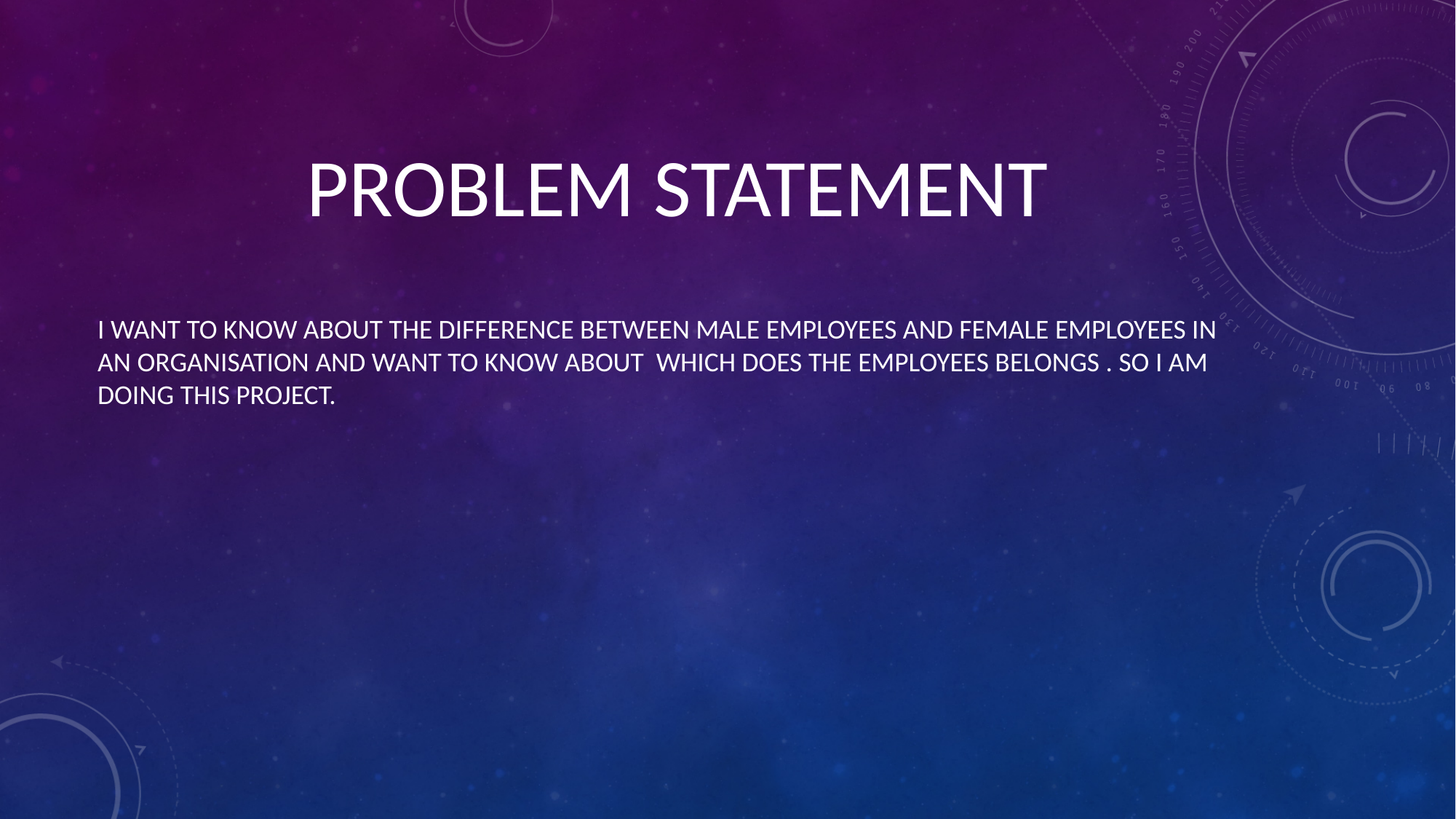

I WANT TO KNOW ABOUT THE DIFFERENCE BETWEEN MALE EMPLOYEES AND FEMALE EMPLOYEES IN AN ORGANISATION AND WANT TO KNOW ABOUT  WHICH DOES THE EMPLOYEES BELONGS . SO I AM DOING THIS PROJECT.

# PROBLEM STATEMENT